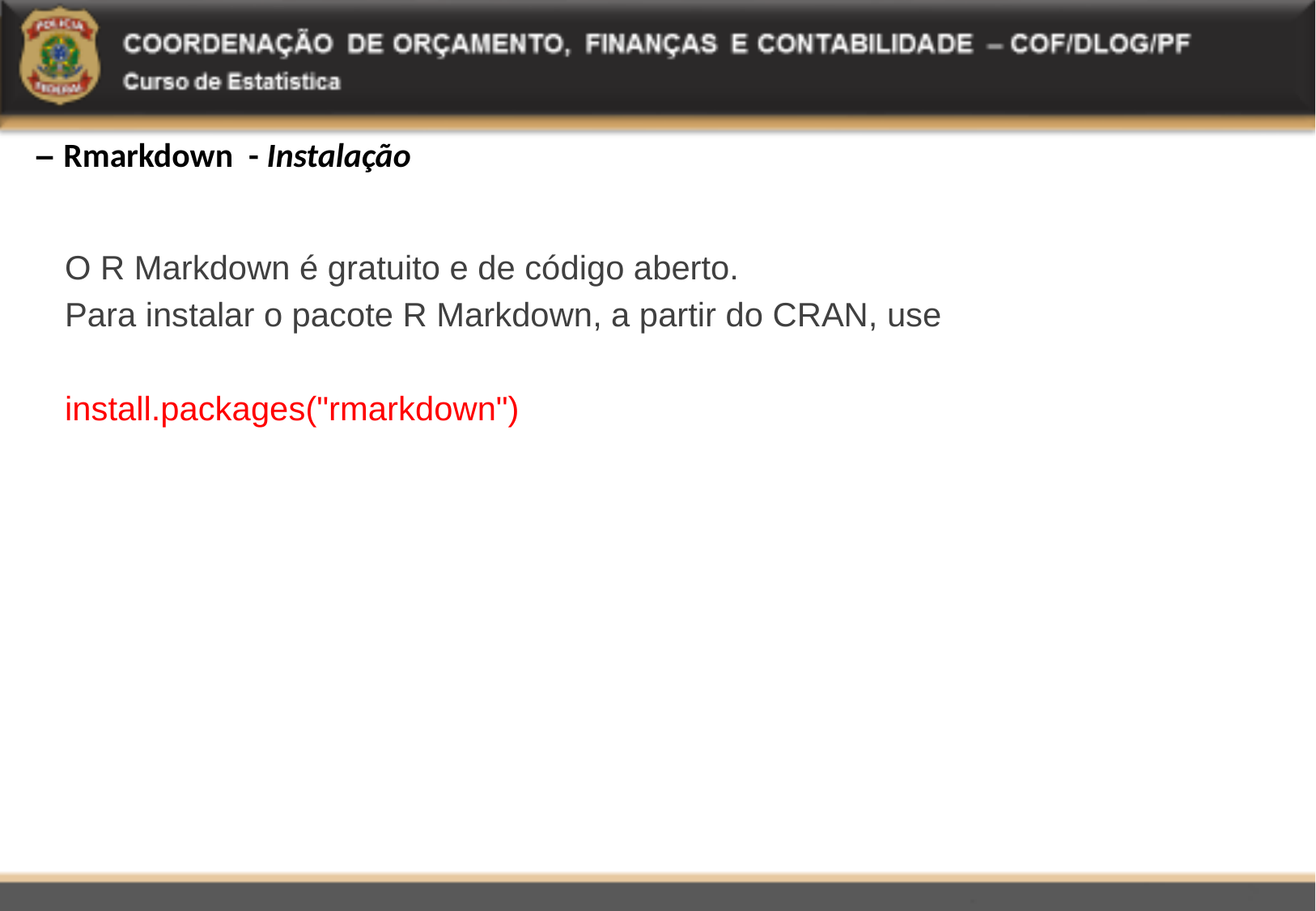

# – Rmarkdown  - Instalação

O R Markdown é gratuito e de código aberto.
Para instalar o pacote R Markdown, a partir do CRAN, use

install.packages("rmarkdown")